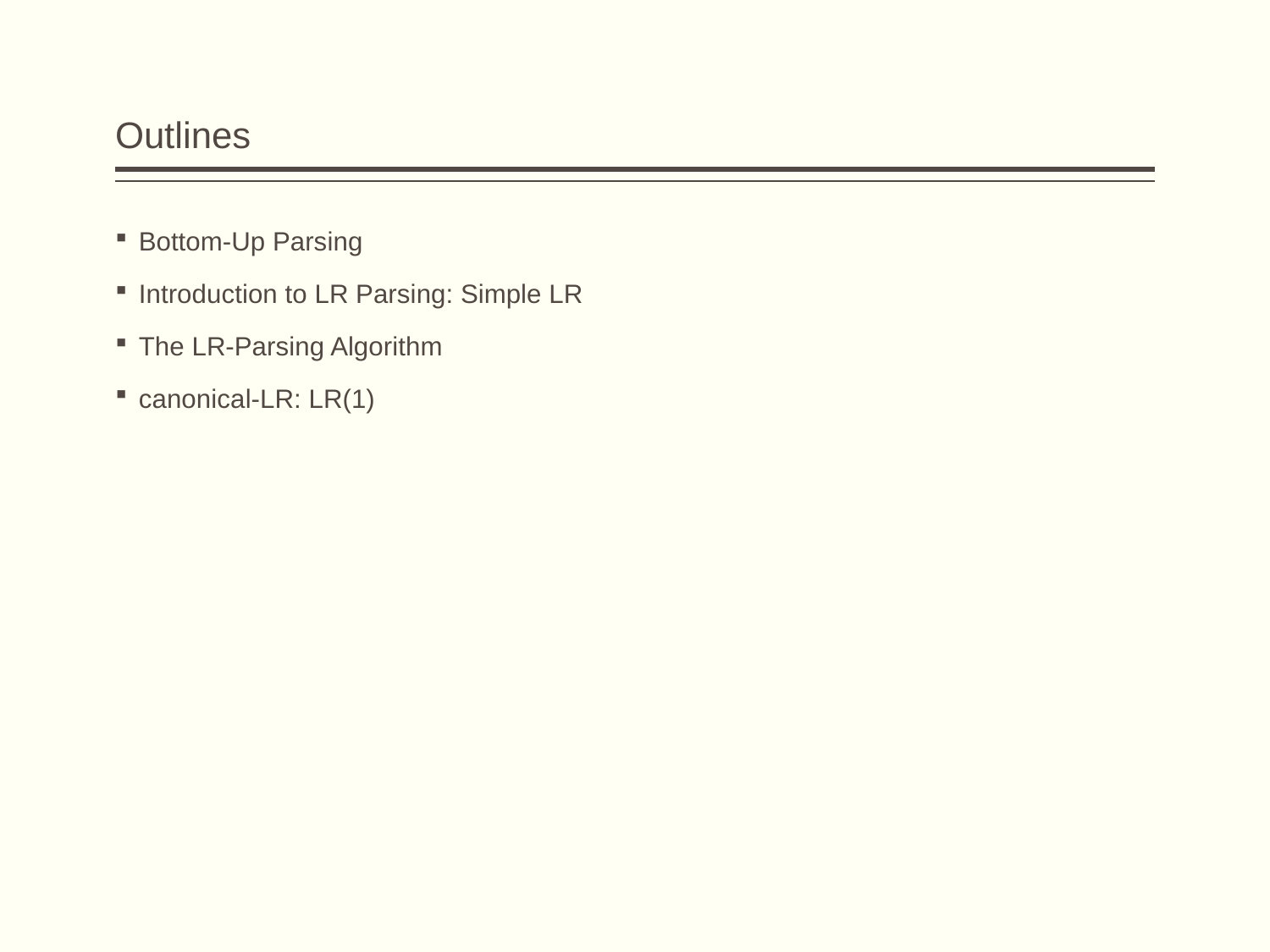

# Outlines
Bottom-Up Parsing
Introduction to LR Parsing: Simple LR
The LR-Parsing Algorithm
canonical-LR: LR(1)